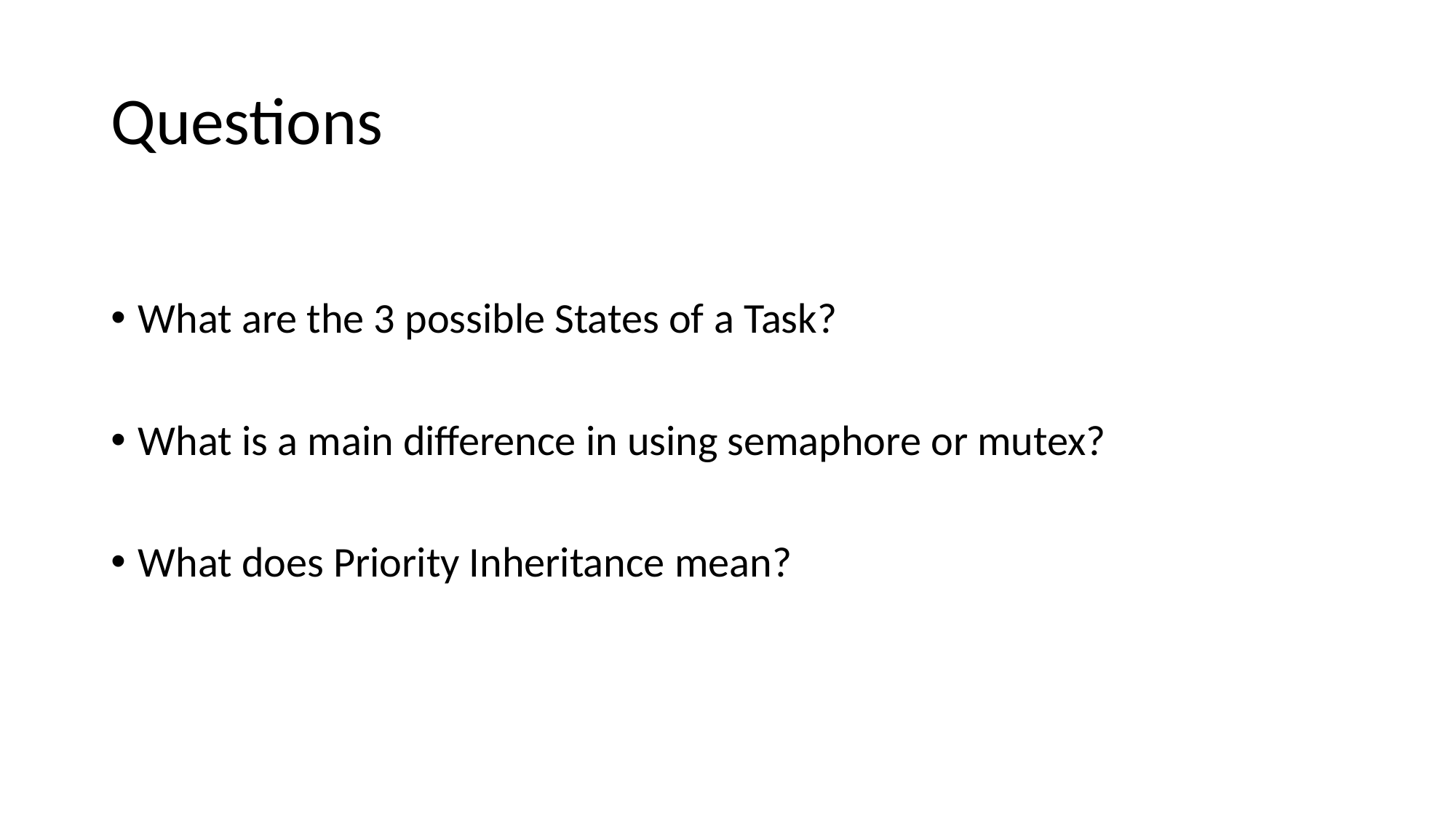

# Questions
What are the 3 possible States of a Task?

What is a main difference in using semaphore or mutex?

What does Priority Inheritance mean?